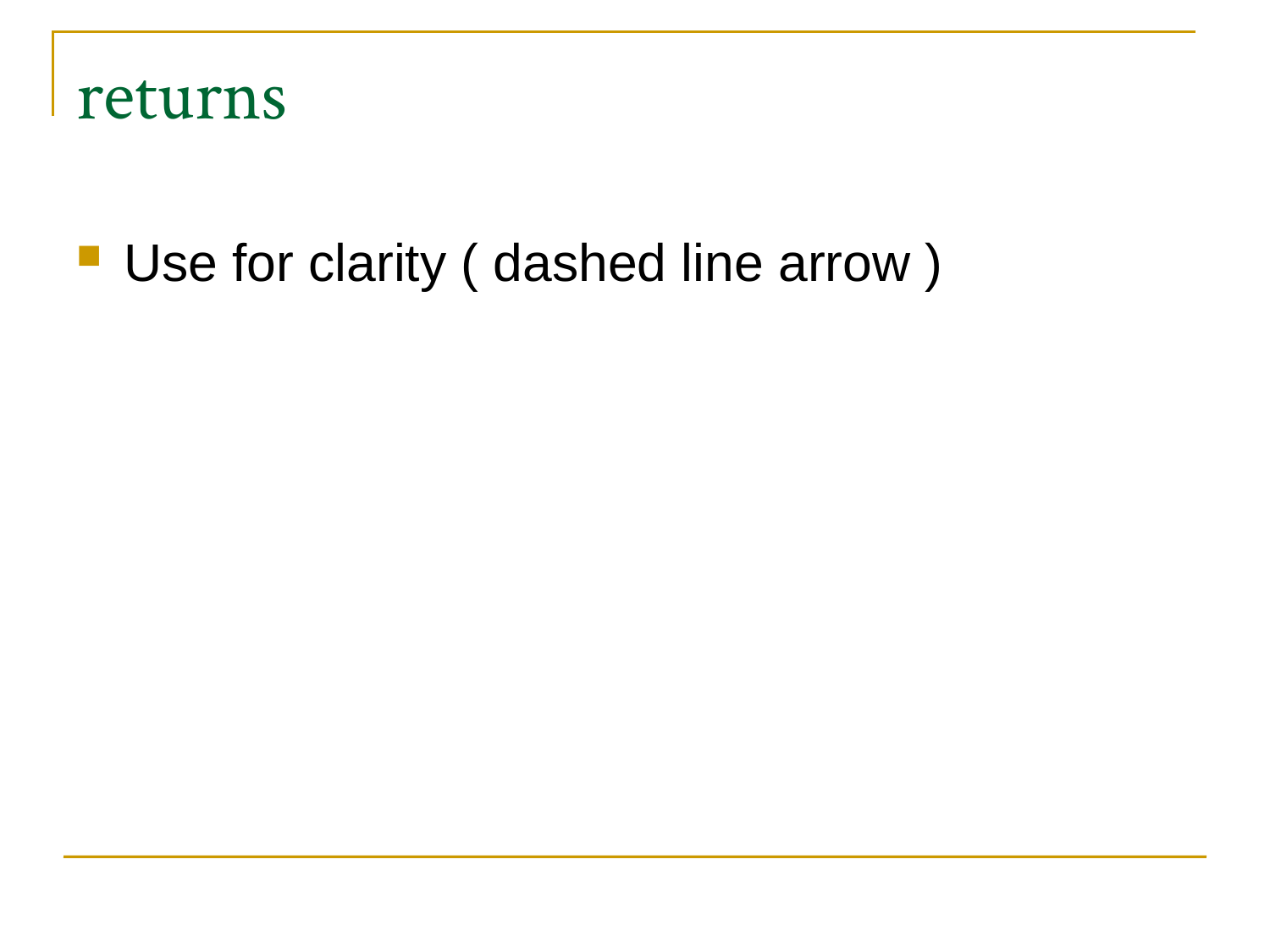

# returns
Use for clarity ( dashed line arrow )